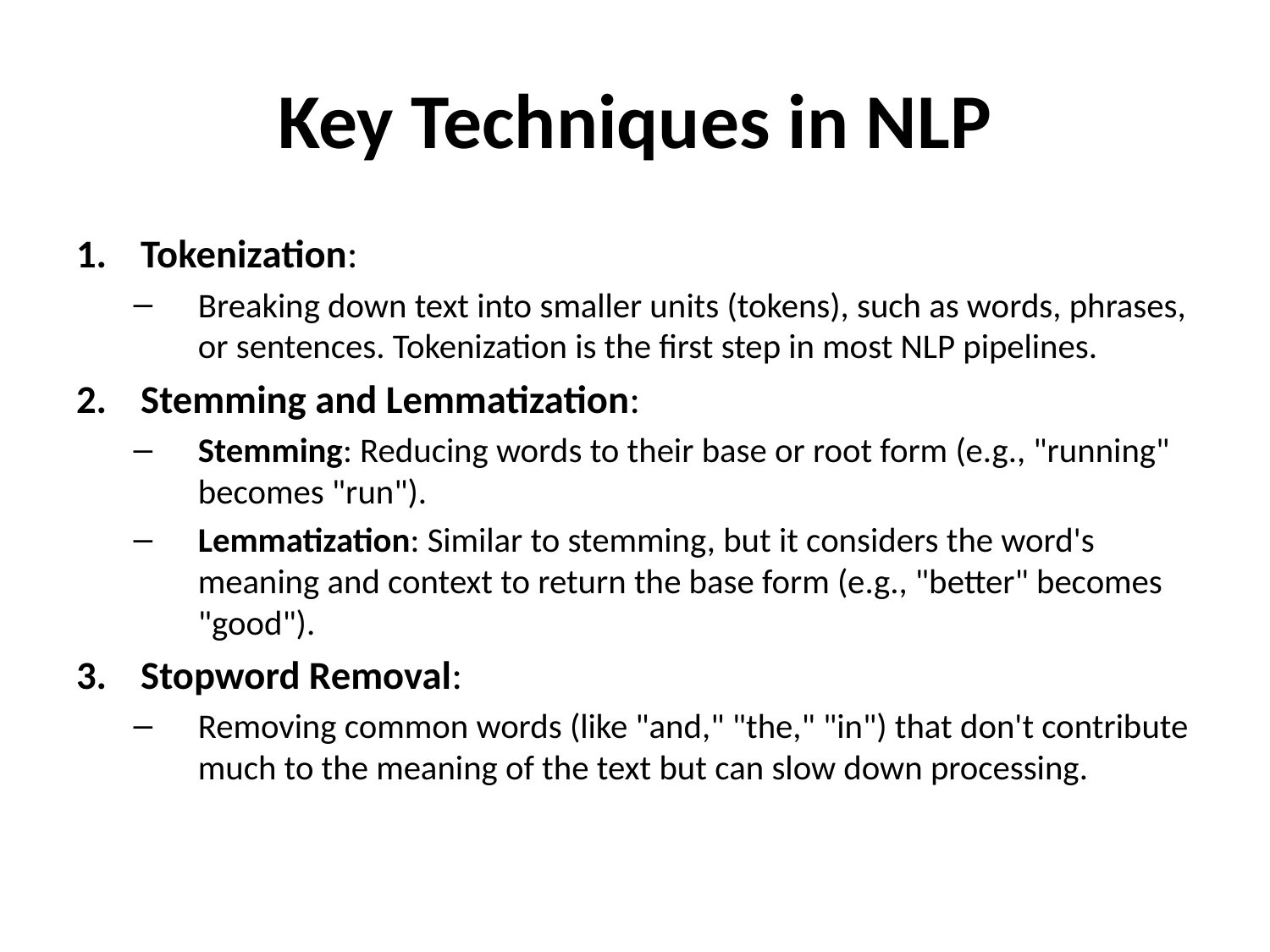

# Key Techniques in NLP
Tokenization:
Breaking down text into smaller units (tokens), such as words, phrases, or sentences. Tokenization is the first step in most NLP pipelines.
Stemming and Lemmatization:
Stemming: Reducing words to their base or root form (e.g., "running" becomes "run").
Lemmatization: Similar to stemming, but it considers the word's meaning and context to return the base form (e.g., "better" becomes "good").
Stopword Removal:
Removing common words (like "and," "the," "in") that don't contribute much to the meaning of the text but can slow down processing.